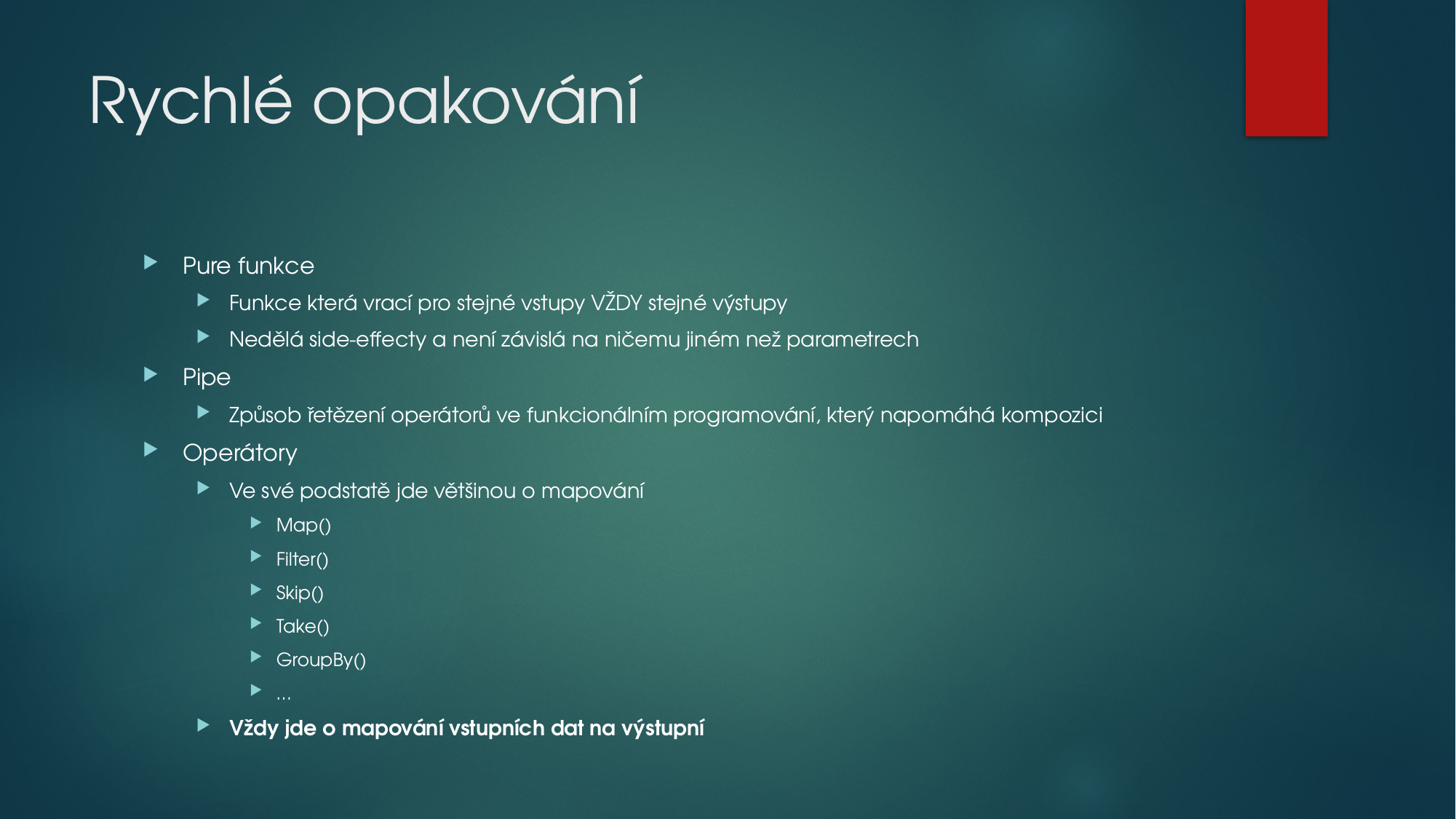

# Rychlé opakování
Pure funkce
Funkce která vrací pro stejné vstupy VŽDY stejné výstupy
Nedělá side-effecty a není závislá na ničemu jiném než parametrech
Pipe
Způsob řetězení operátorů ve funkcionálním programování, který napomáhá kompozici
Operátory
Ve své podstatě jde většinou o mapování
Map()
Filter()
Skip()
Take()
GroupBy()
…
Vždy jde o mapování vstupních dat na výstupní